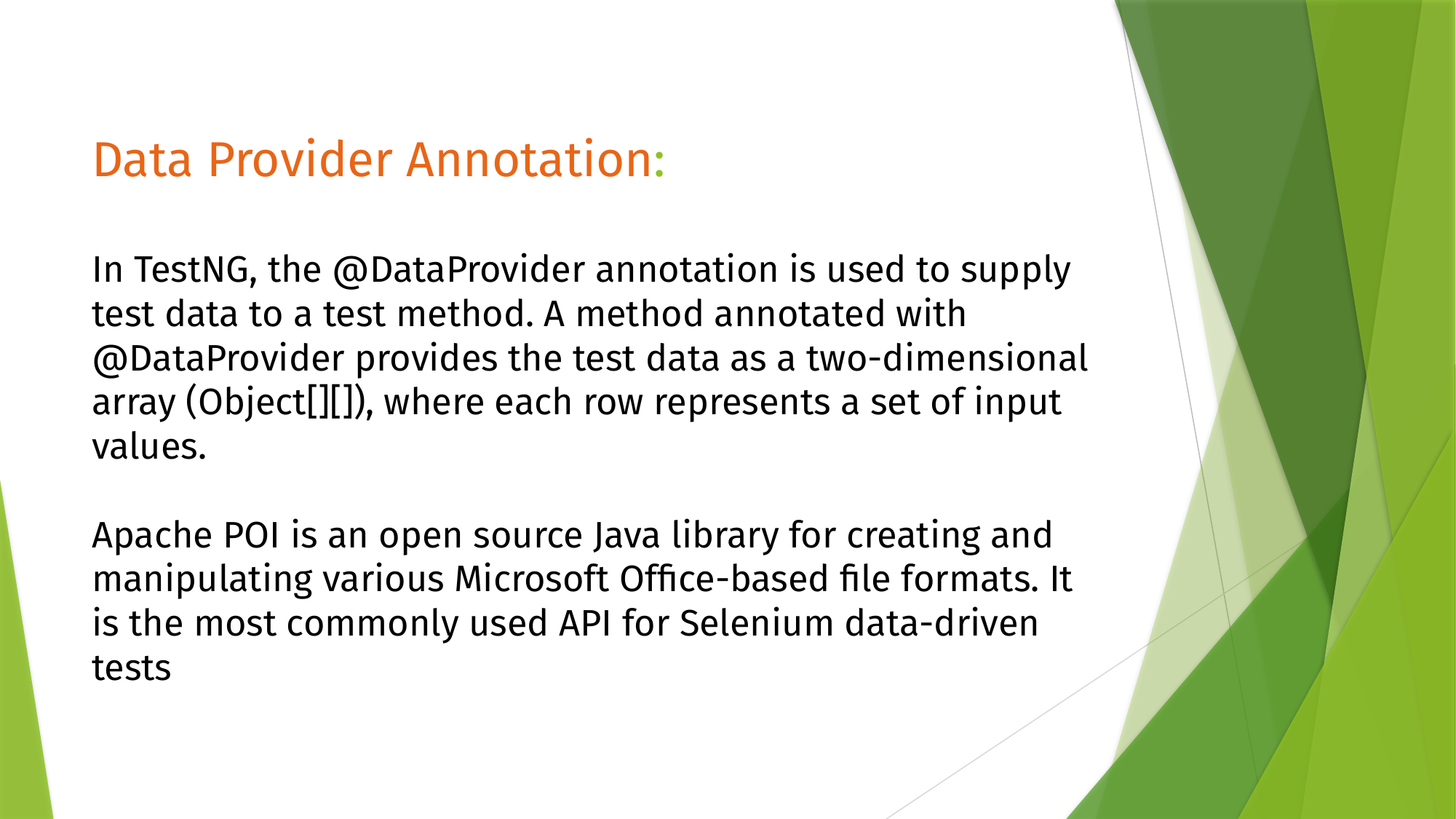

# Data Provider Annotation: In TestNG, the @DataProvider annotation is used to supply test data to a test method. A method annotated with @DataProvider provides the test data as a two-dimensional array (Object[][]), where each row represents a set of input values. Apache POI is an open source Java library for creating and manipulating various Microsoft Office-based file formats. It is the most commonly used API for Selenium data-driven tests